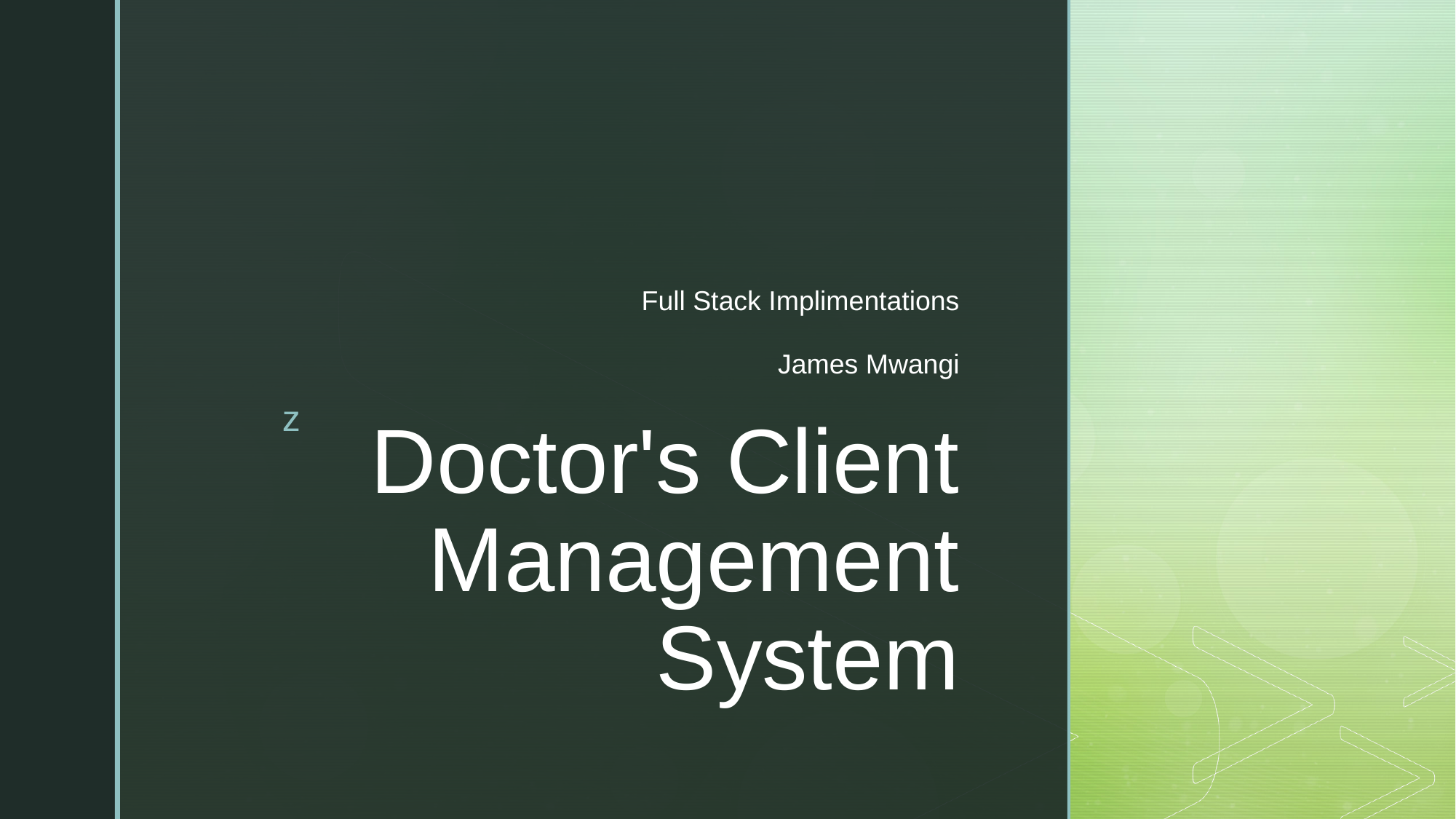

Full Stack Implimentations
James Mwangi
# Doctor's Client Management System